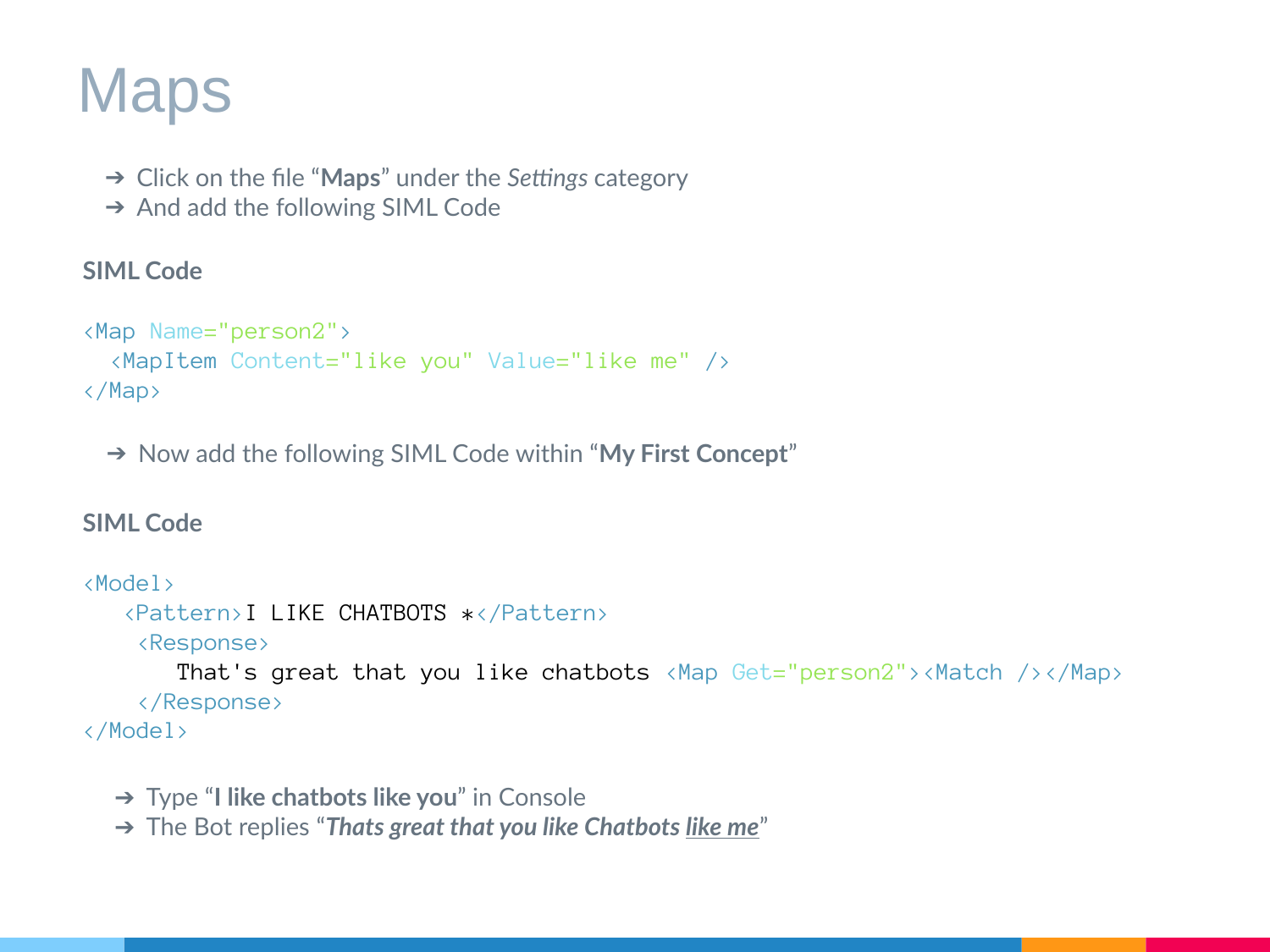

# Maps
Click on the file “Maps” under the Settings category
And add the following SIML Code
SIML Code

<Map Name="person2">
  <MapItem Content="like you" Value="like me" />
</Map>
Now add the following SIML Code within “My First Concept”
SIML Code

<Model>
   <Pattern>I LIKE CHATBOTS *</Pattern>
    <Response>
       That's great that you like chatbots <Map Get="person2"><Match /></Map>
    </Response>
</Model>
Type “I like chatbots like you” in Console
The Bot replies “Thats great that you like Chatbots like me”